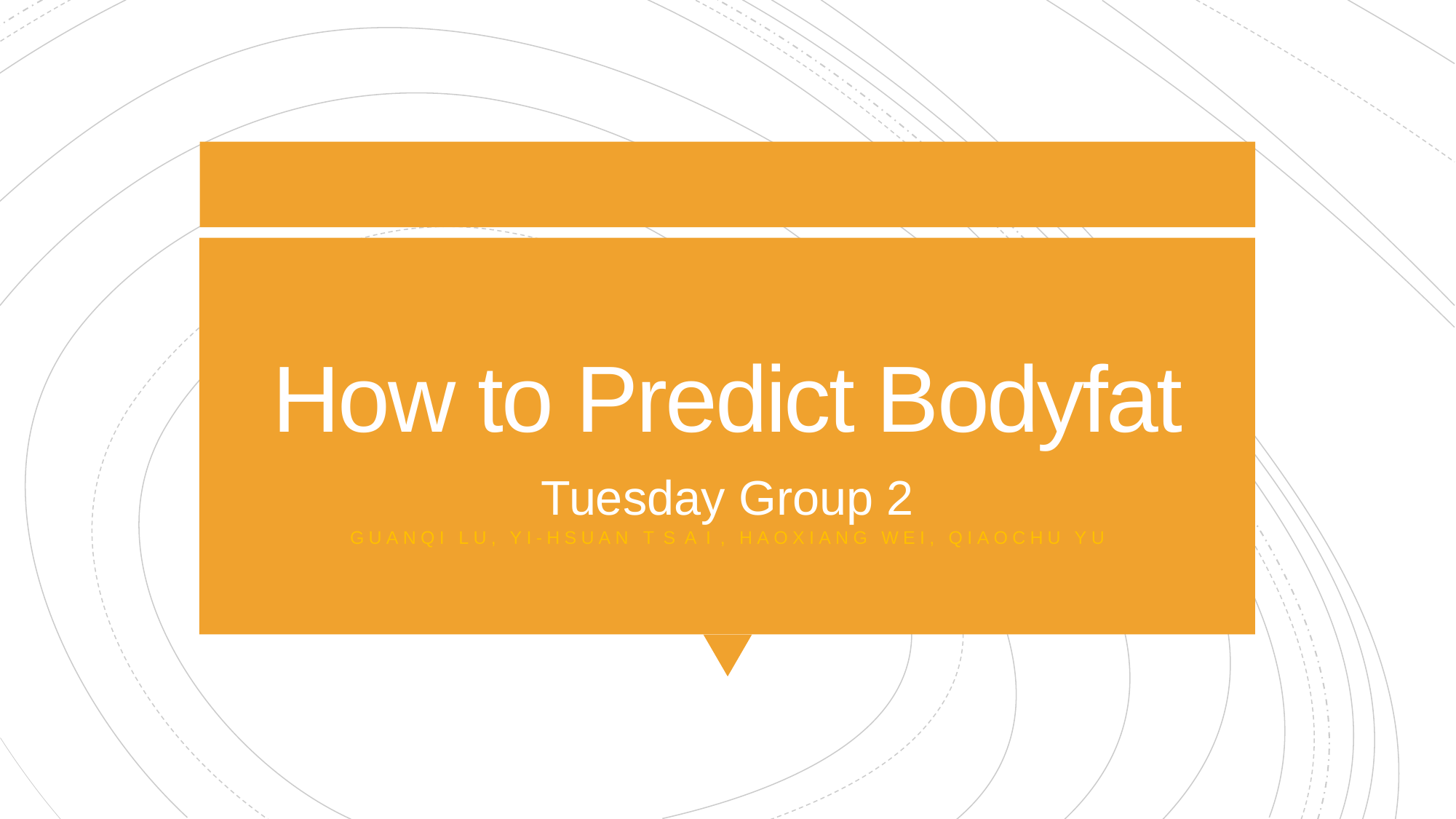

# How to Predict Bodyfat
Tuesday Group 2
GUANQI LU, YI-HSUAN TSAI, HAOXIANG WEI, QIAOCHU YU